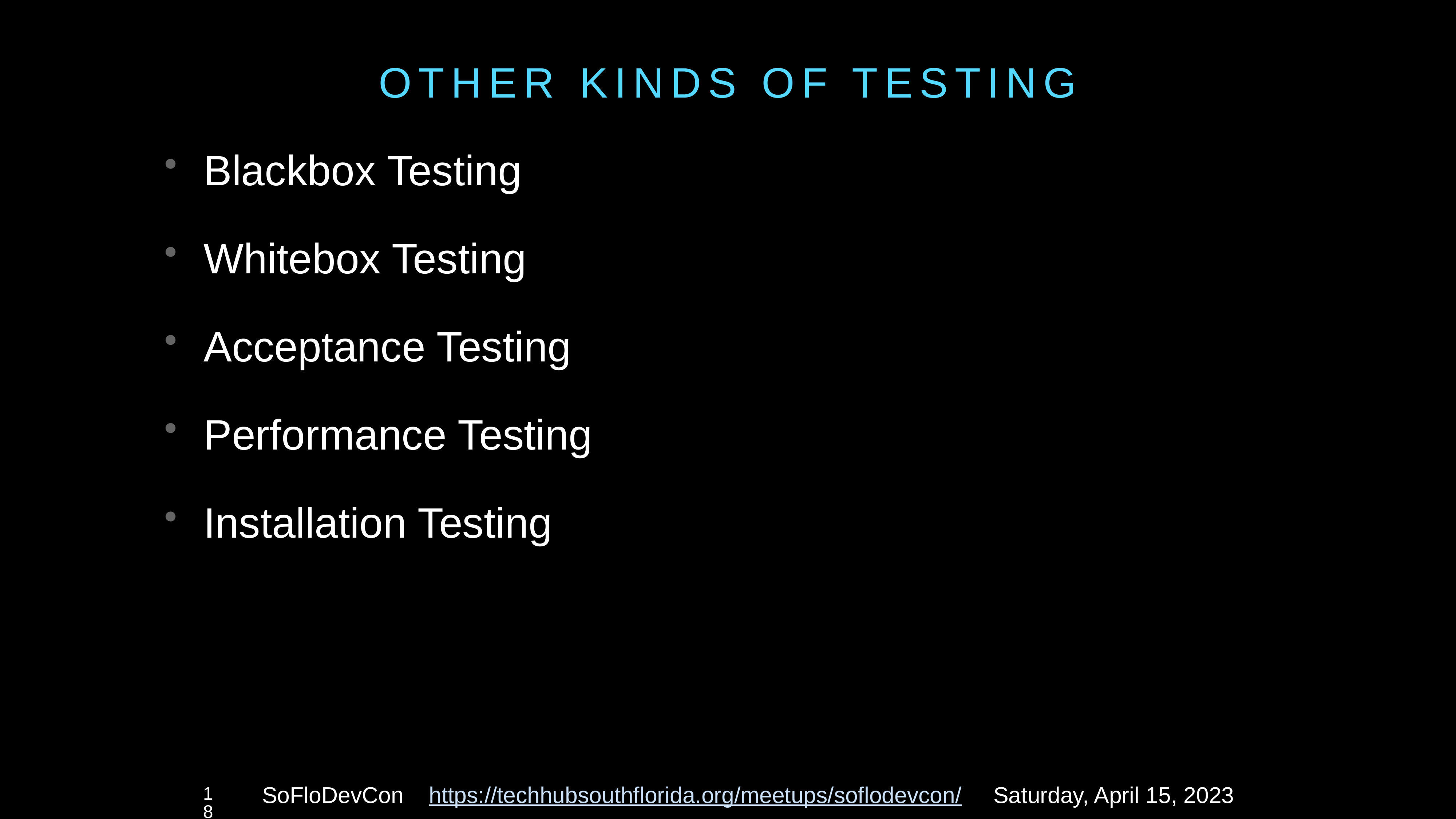

# OThER Kinds of TestING
Blackbox Testing
Whitebox Testing
Acceptance Testing
Performance Testing
Installation Testing
SoFloDevCon    https://techhubsouthflorida.org/meetups/soflodevcon/     Saturday, April 15, 2023
18